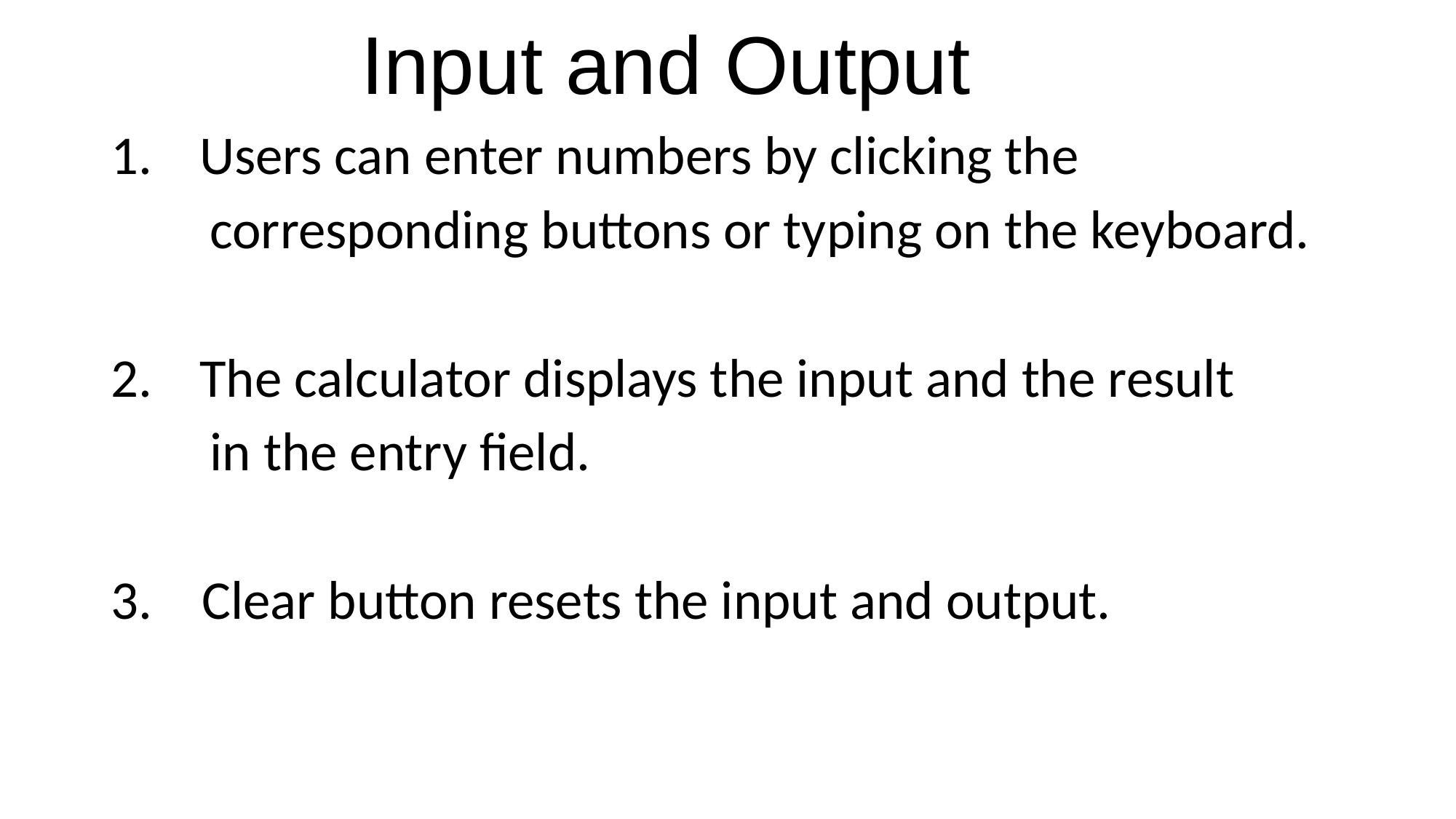

Input and Output
Users can enter numbers by clicking the
        corresponding buttons or typing on the keyboard.

The calculator displays the input and the result
        in the entry field.

3.    Clear button resets the input and output.